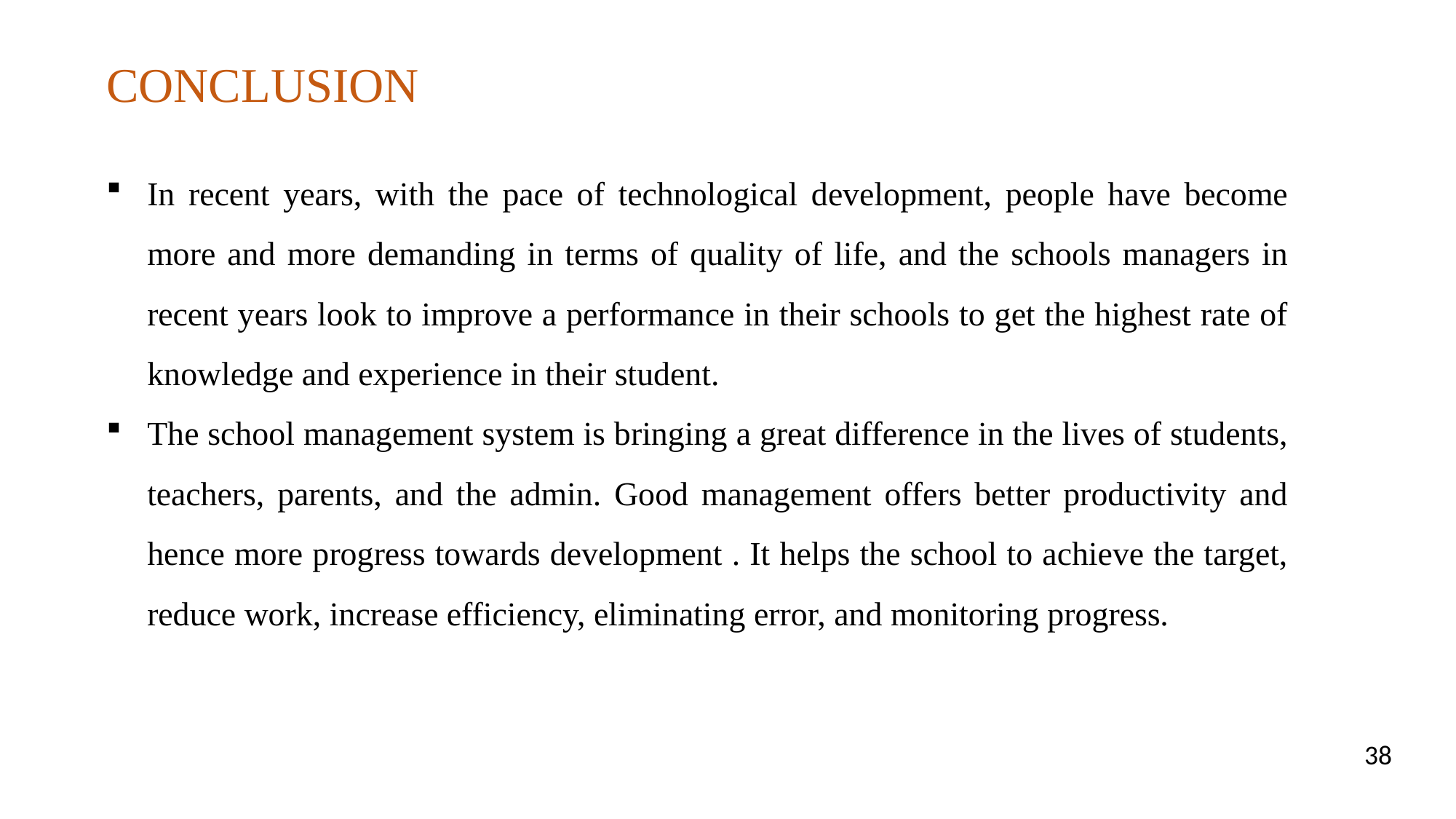

CONCLUSION
In recent years, with the pace of technological development, people have become more and more demanding in terms of quality of life, and the schools managers in recent years look to improve a performance in their schools to get the highest rate of knowledge and experience in their student.
The school management system is bringing a great difference in the lives of students, teachers, parents, and the admin. Good management offers better productivity and hence more progress towards development . It helps the school to achieve the target, reduce work, increase efficiency, eliminating error, and monitoring progress.
38